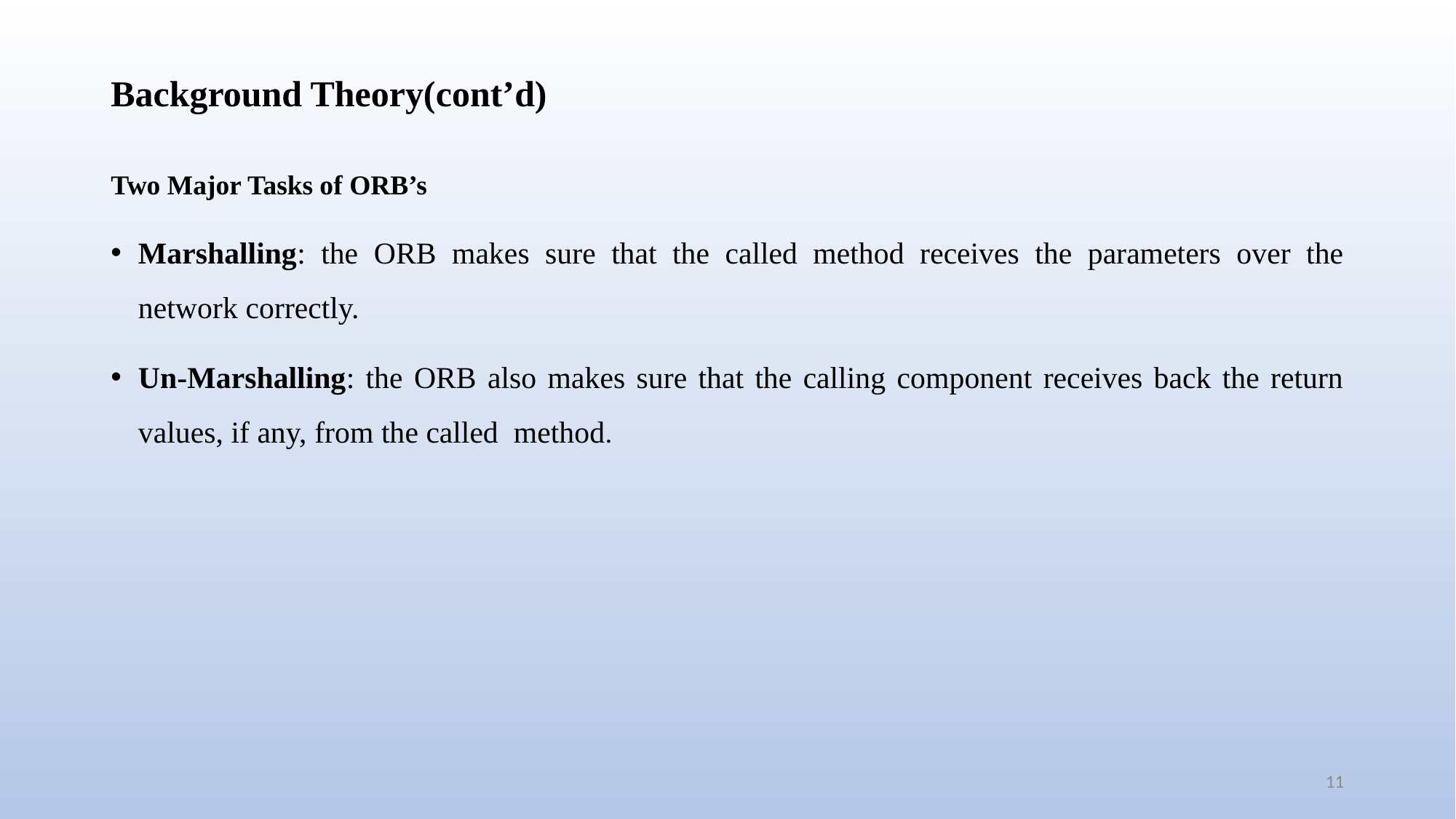

# Background Theory(cont’d)
Two Major Tasks of ORB’s
Marshalling: the ORB makes sure that the called method receives the parameters over the network correctly.
Un-Marshalling: the ORB also makes sure that the calling component receives back the return values, if any, from the called  method.

11